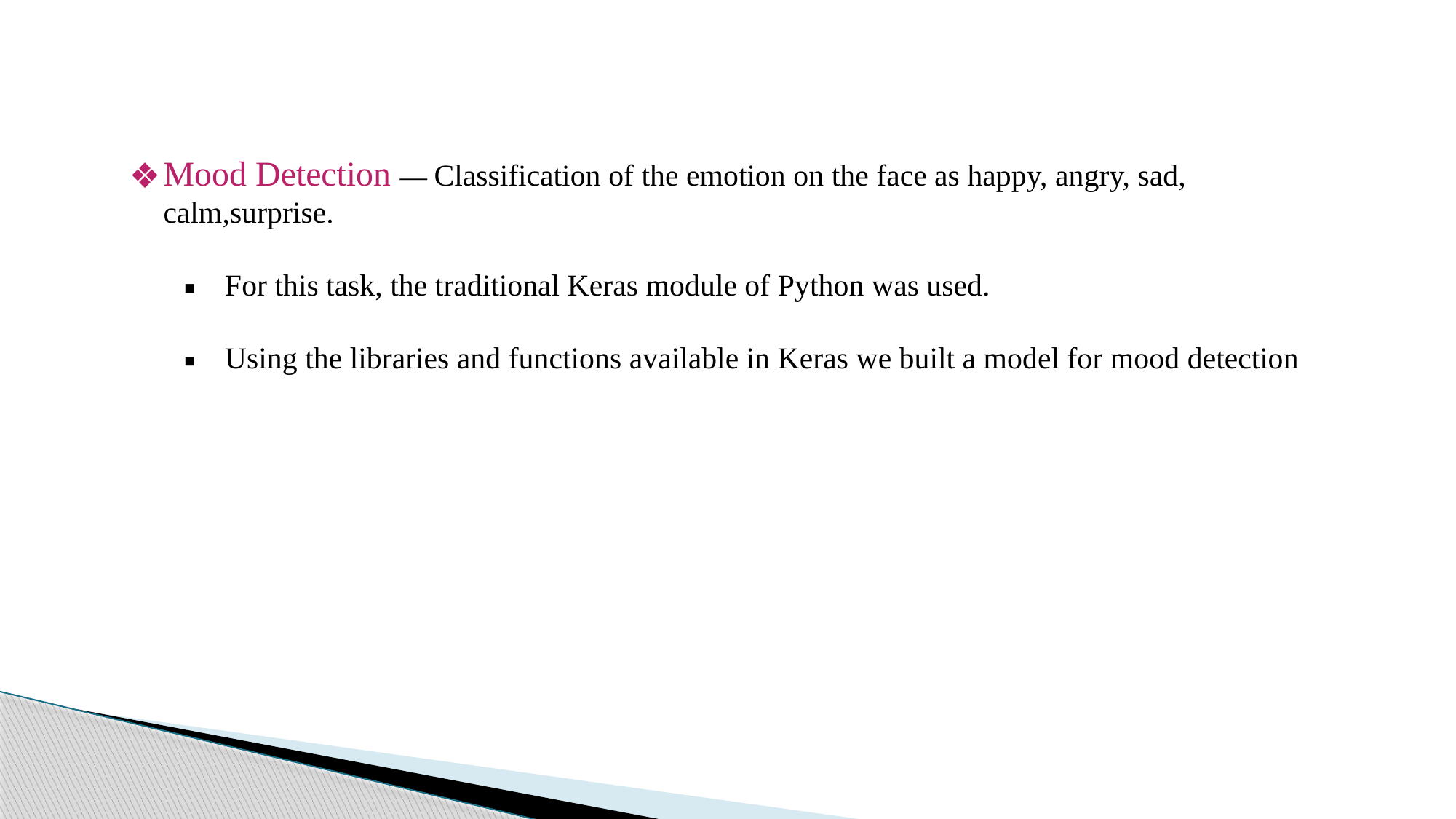

Mood Detection — Classification of the emotion on the face as happy, angry, sad, calm,surprise.

For this task, the traditional Keras module of Python was used.

Using the libraries and functions available in Keras we built a model for mood detection